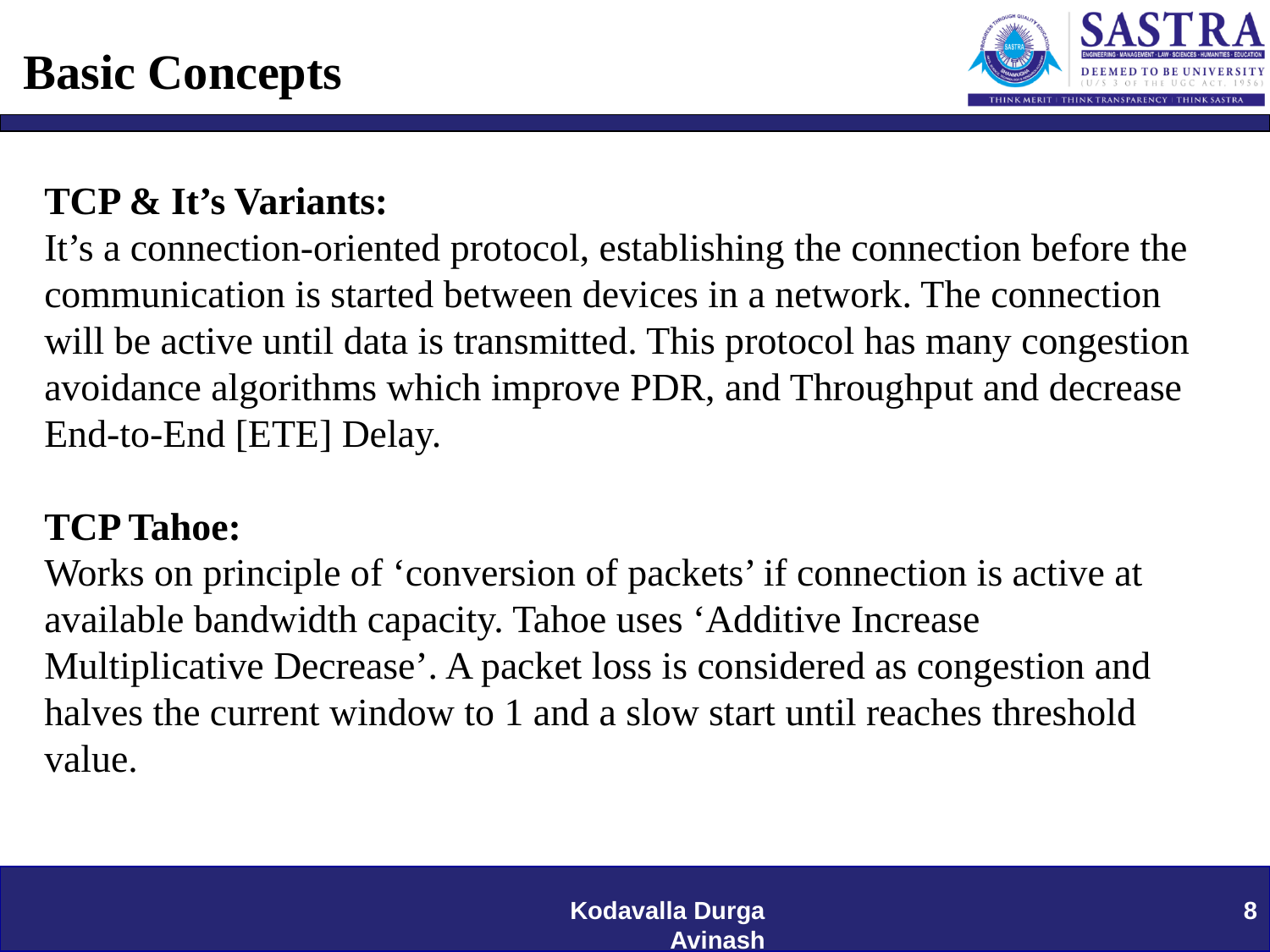

# Basic Concepts
TCP & It’s Variants:
It’s a connection-oriented protocol, establishing the connection before the communication is started between devices in a network. The connection will be active until data is transmitted. This protocol has many congestion avoidance algorithms which improve PDR, and Throughput and decrease End-to-End [ETE] Delay.

TCP Tahoe:
Works on principle of ‘conversion of packets’ if connection is active at available bandwidth capacity. Tahoe uses ‘Additive Increase Multiplicative Decrease’. A packet loss is considered as congestion and halves the current window to 1 and a slow start until reaches threshold value.

Kodavalla Durga Avinash
8